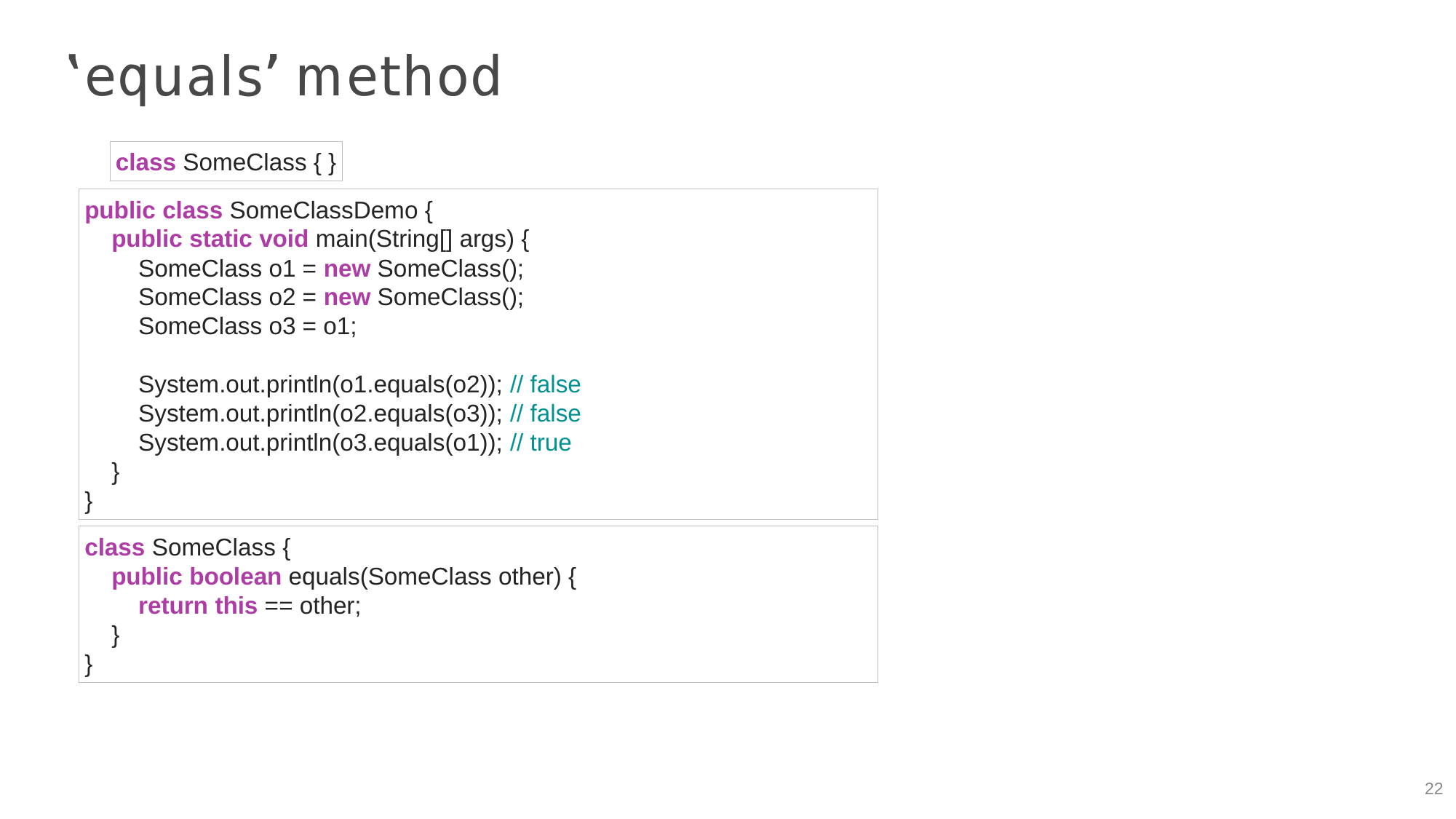

# ‘equals’ method
class SomeClass { }
public class SomeClassDemo {
    public static void main(String[] args) {
        SomeClass o1 = new SomeClass();
        SomeClass o2 = new SomeClass();
        SomeClass o3 = o1;

        System.out.println(o1.equals(o2)); // false
        System.out.println(o2.equals(o3)); // false
        System.out.println(o3.equals(o1)); // true
    }
}
class SomeClass {
    public boolean equals(SomeClass other) {
        return this == other;
    }
}
22